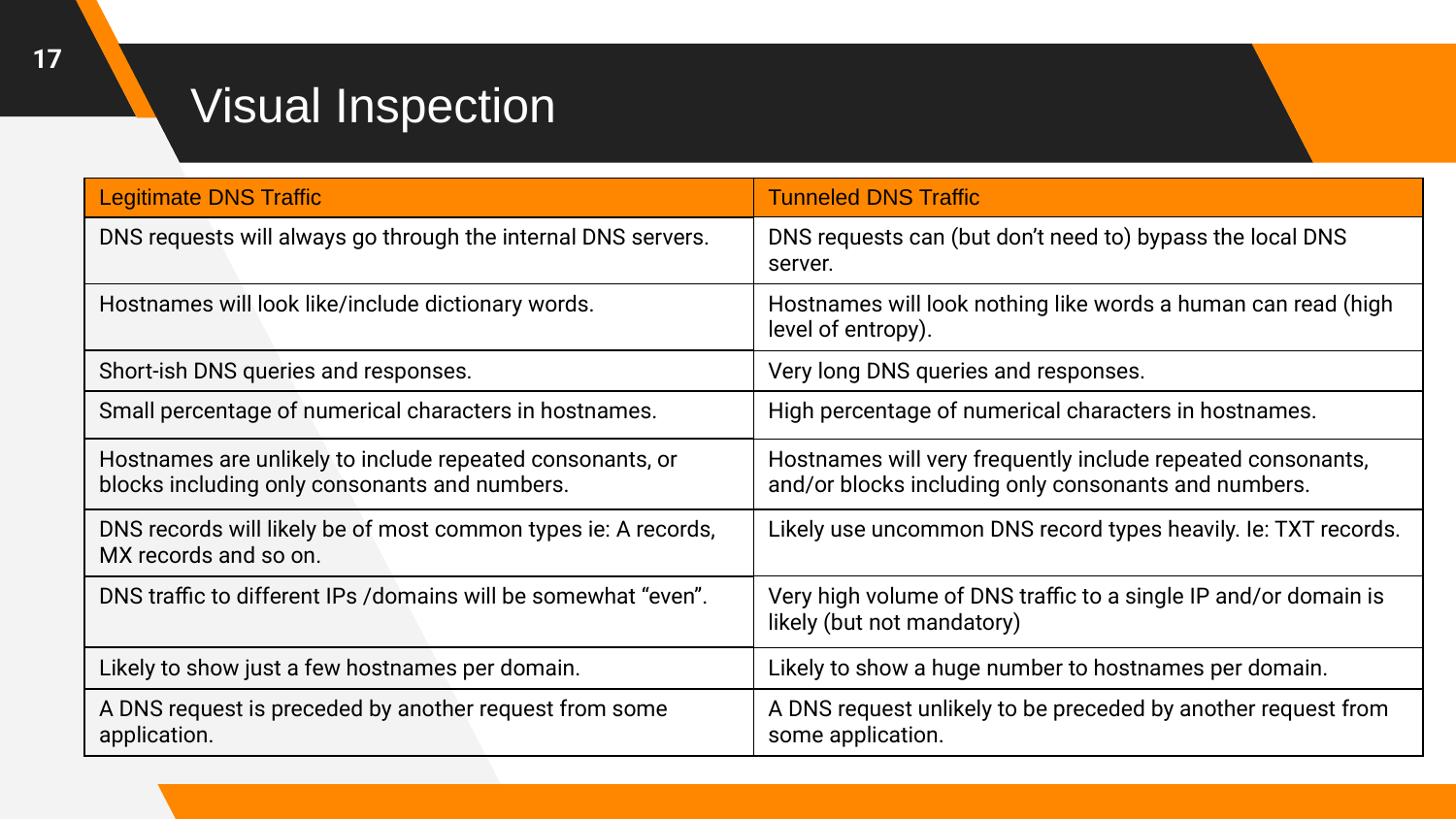

17
# Visual Inspection
| Legitimate DNS Traffic | Tunneled DNS Traffic |
| --- | --- |
| DNS requests will always go through the internal DNS servers. | DNS requests can (but don’t need to) bypass the local DNS server. |
| Hostnames will look like/include dictionary words. | Hostnames will look nothing like words a human can read (high level of entropy). |
| Short-ish DNS queries and responses. | Very long DNS queries and responses. |
| Small percentage of numerical characters in hostnames. | High percentage of numerical characters in hostnames. |
| Hostnames are unlikely to include repeated consonants, or blocks including only consonants and numbers. | Hostnames will very frequently include repeated consonants, and/or blocks including only consonants and numbers. |
| DNS records will likely be of most common types ie: A records, MX records and so on. | Likely use uncommon DNS record types heavily. Ie: TXT records. |
| DNS traffic to different IPs /domains will be somewhat “even”. | Very high volume of DNS traffic to a single IP and/or domain is likely (but not mandatory) |
| Likely to show just a few hostnames per domain. | Likely to show a huge number to hostnames per domain. |
| A DNS request is preceded by another request from some application. | A DNS request unlikely to be preceded by another request from some application. |